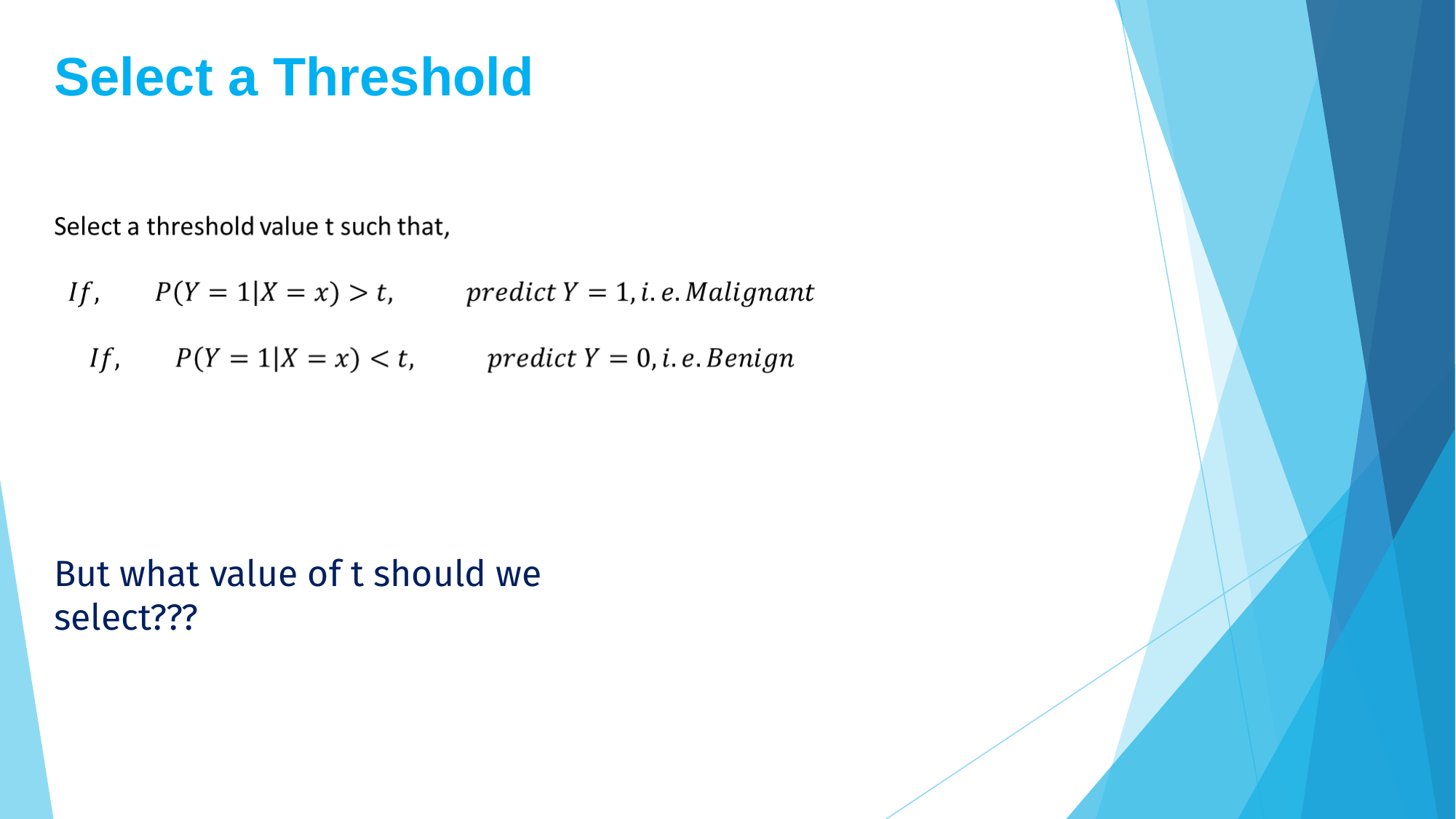

# Select a Threshold

But what value of t should we select???